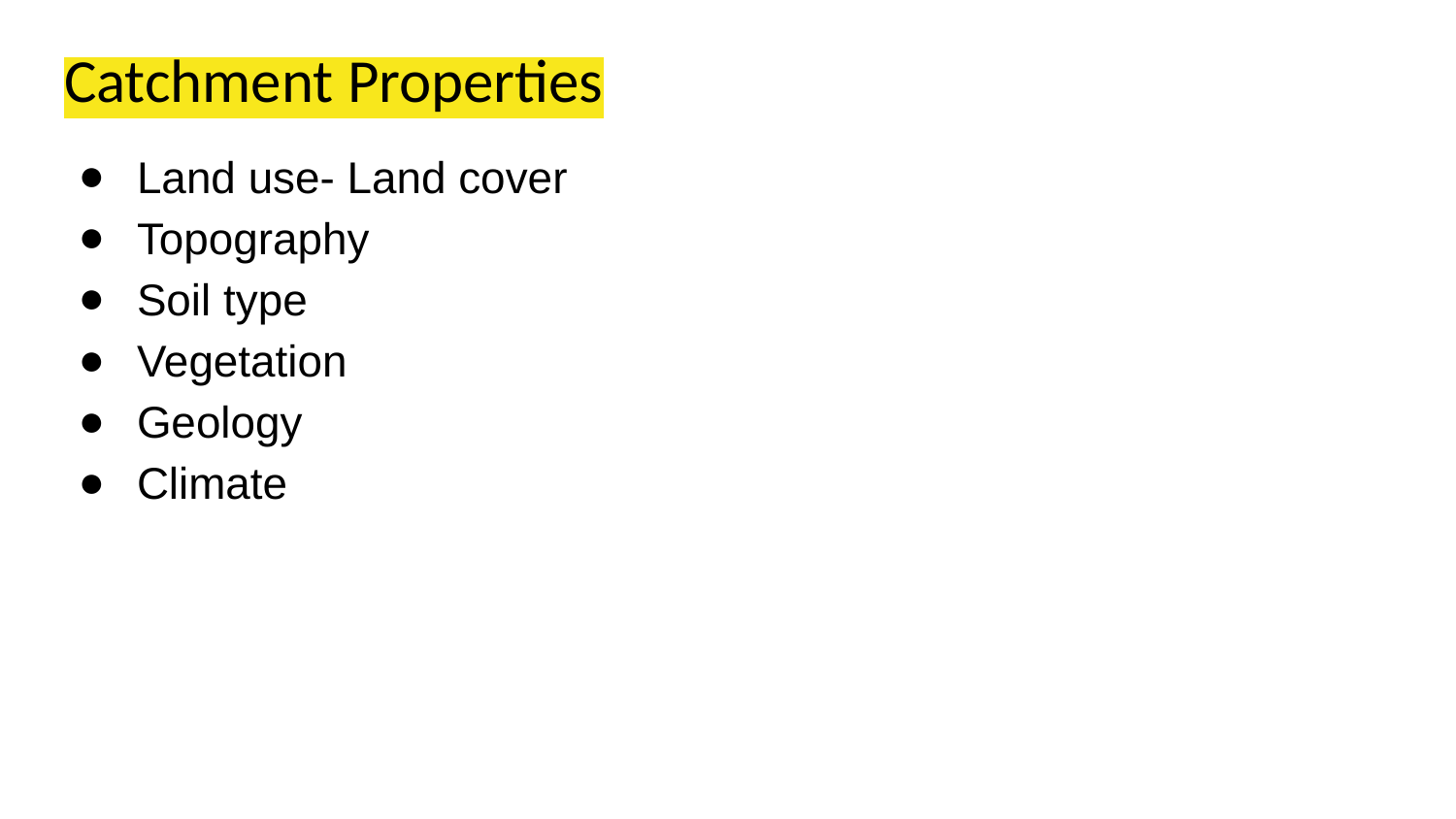

# Catchment Properties
Land use- Land cover
Topography
Soil type
Vegetation
Geology
Climate